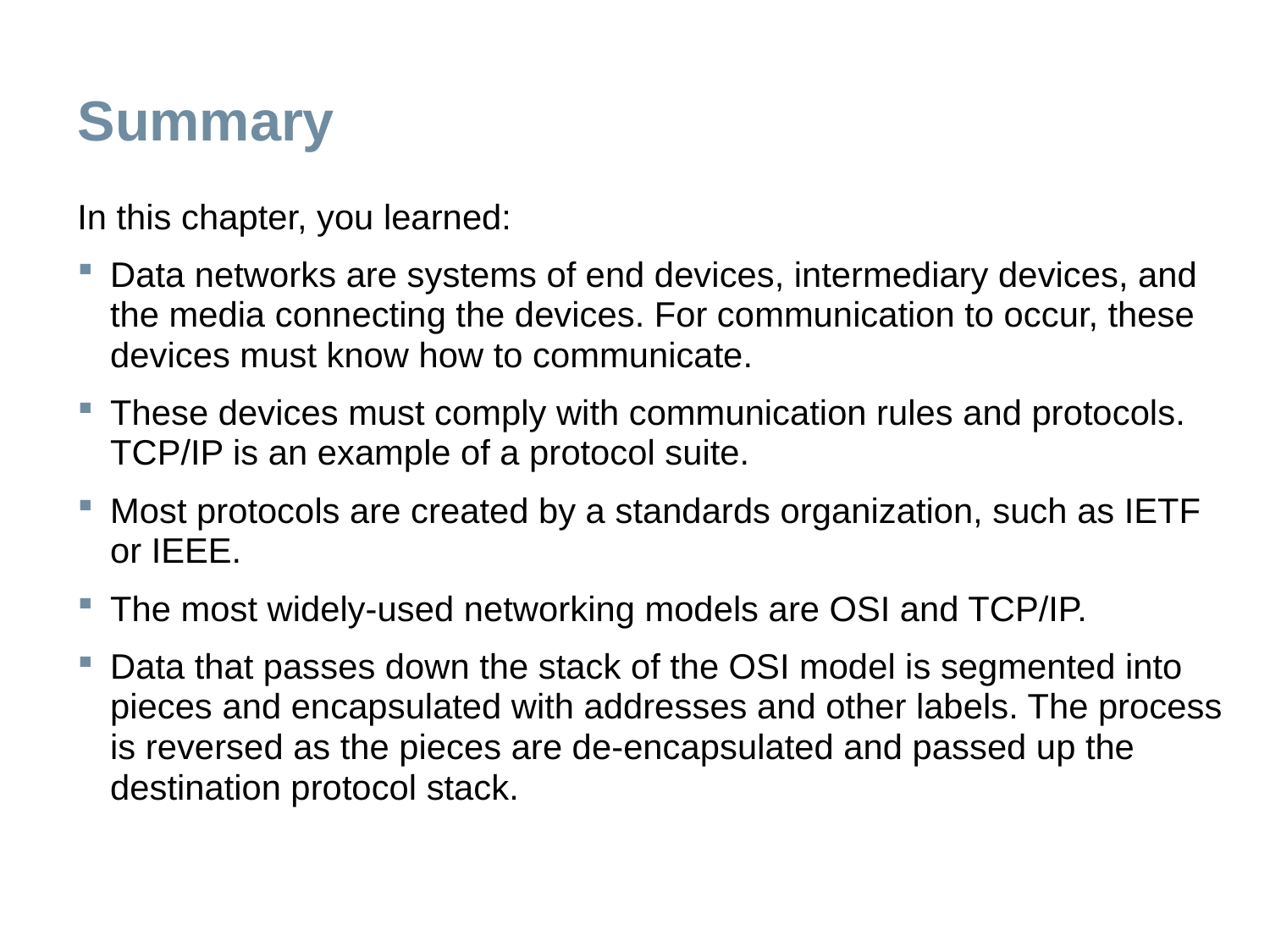

# Summary
In this chapter, you learned:
Data networks are systems of end devices, intermediary devices, and the media connecting the devices. For communication to occur, these devices must know how to communicate.
These devices must comply with communication rules and protocols. TCP/IP is an example of a protocol suite.
Most protocols are created by a standards organization, such as IETF or IEEE.
The most widely-used networking models are OSI and TCP/IP.
Data that passes down the stack of the OSI model is segmented into pieces and encapsulated with addresses and other labels. The process is reversed as the pieces are de-encapsulated and passed up the destination protocol stack.